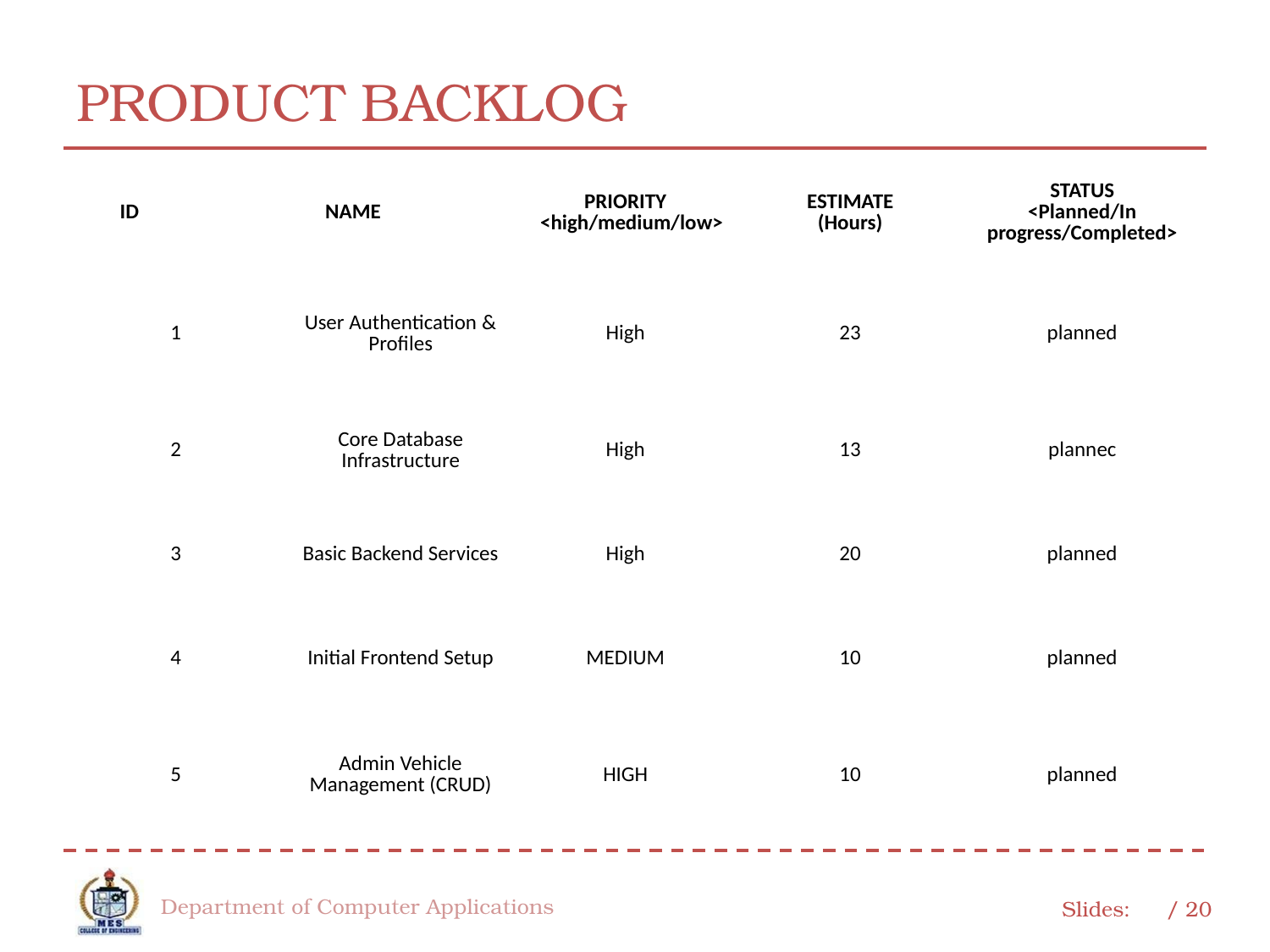

# PRODUCT BACKLOG
| ID | NAME | PRIORITY <high/medium/low> | ESTIMATE (Hours) | STATUS <Planned/In progress/Completed> |
| --- | --- | --- | --- | --- |
| 1 | User Authentication & Profiles | High | 23 | planned |
| 2 | Core Database Infrastructure | High | 13 | plannec |
| 3 | Basic Backend Services | High | 20 | planned |
| 4 | Initial Frontend Setup | MEDIUM | 10 | planned |
| 5 | Admin Vehicle Management (CRUD) | HIGH | 10 | planned |

Department of Computer Applications
17